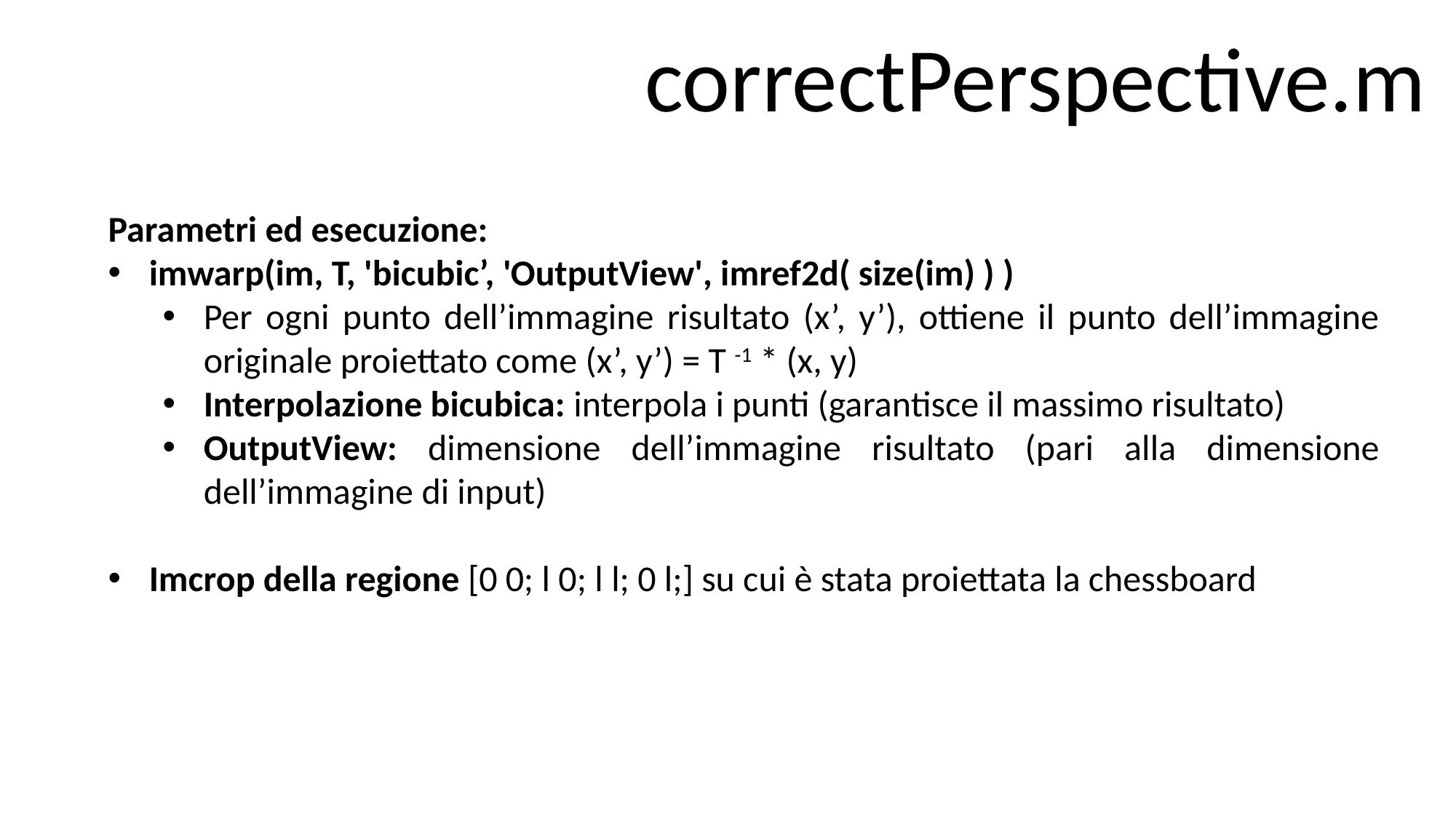

# correctPerspective.m
Parametri ed esecuzione:
imwarp(im, T, 'bicubic’, 'OutputView', imref2d( size(im) ) )
Per ogni punto dell’immagine risultato (x’, y’), ottiene il punto dell’immagine originale proiettato come (x’, y’) = T -1 * (x, y)
Interpolazione bicubica: interpola i punti (garantisce il massimo risultato)
OutputView: dimensione dell’immagine risultato (pari alla dimensione dell’immagine di input)

Imcrop della regione [0 0; l 0; l l; 0 l;] su cui è stata proiettata la chessboard